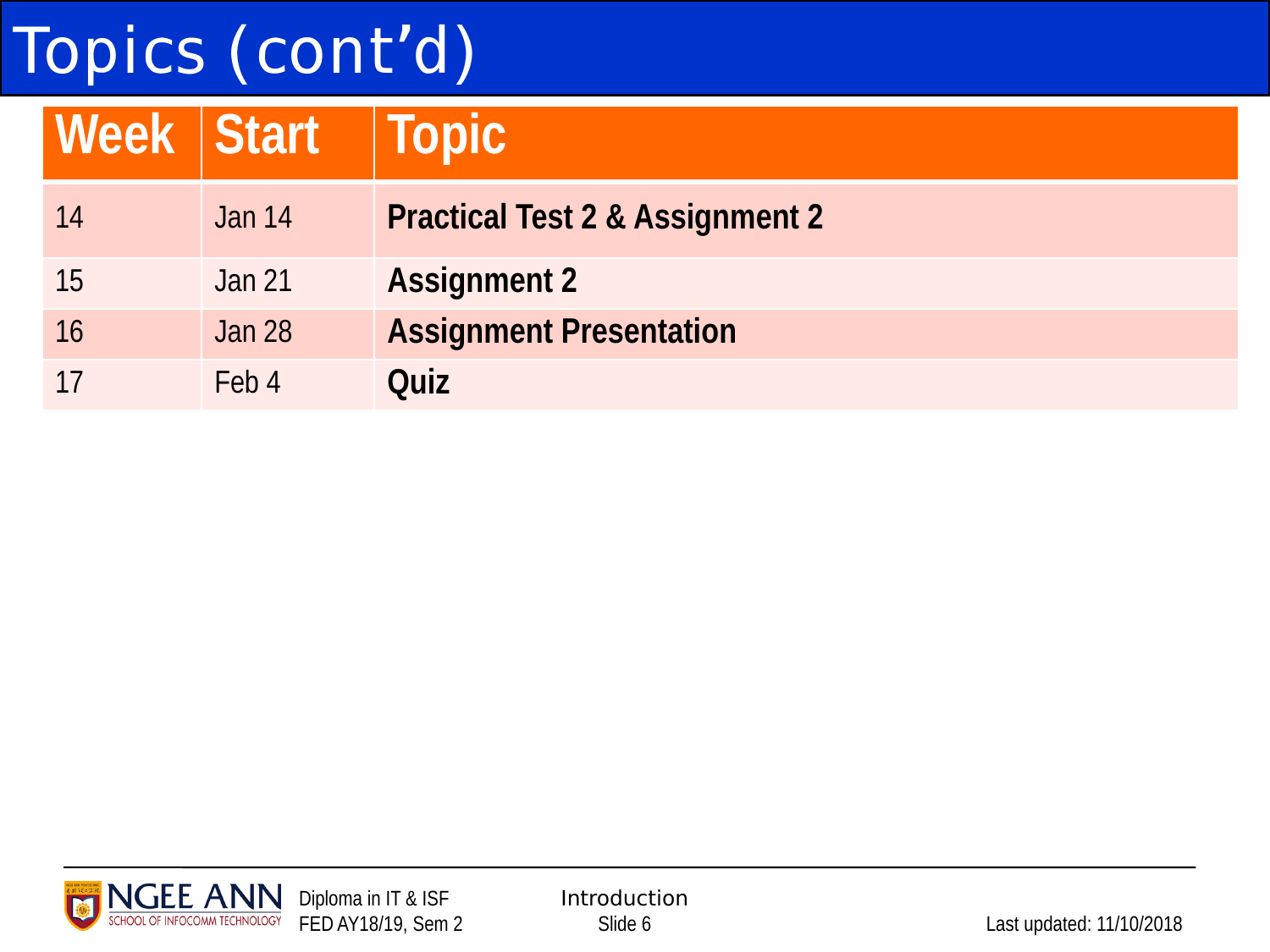

# Topics (cont’d)
| Week | Start | Topic |
| --- | --- | --- |
| 14 | Jan 14 | Practical Test 2 & Assignment 2 |
| 15 | Jan 21 | Assignment 2 |
| 16 | Jan 28 | Assignment Presentation |
| 17 | Feb 4 | Quiz |